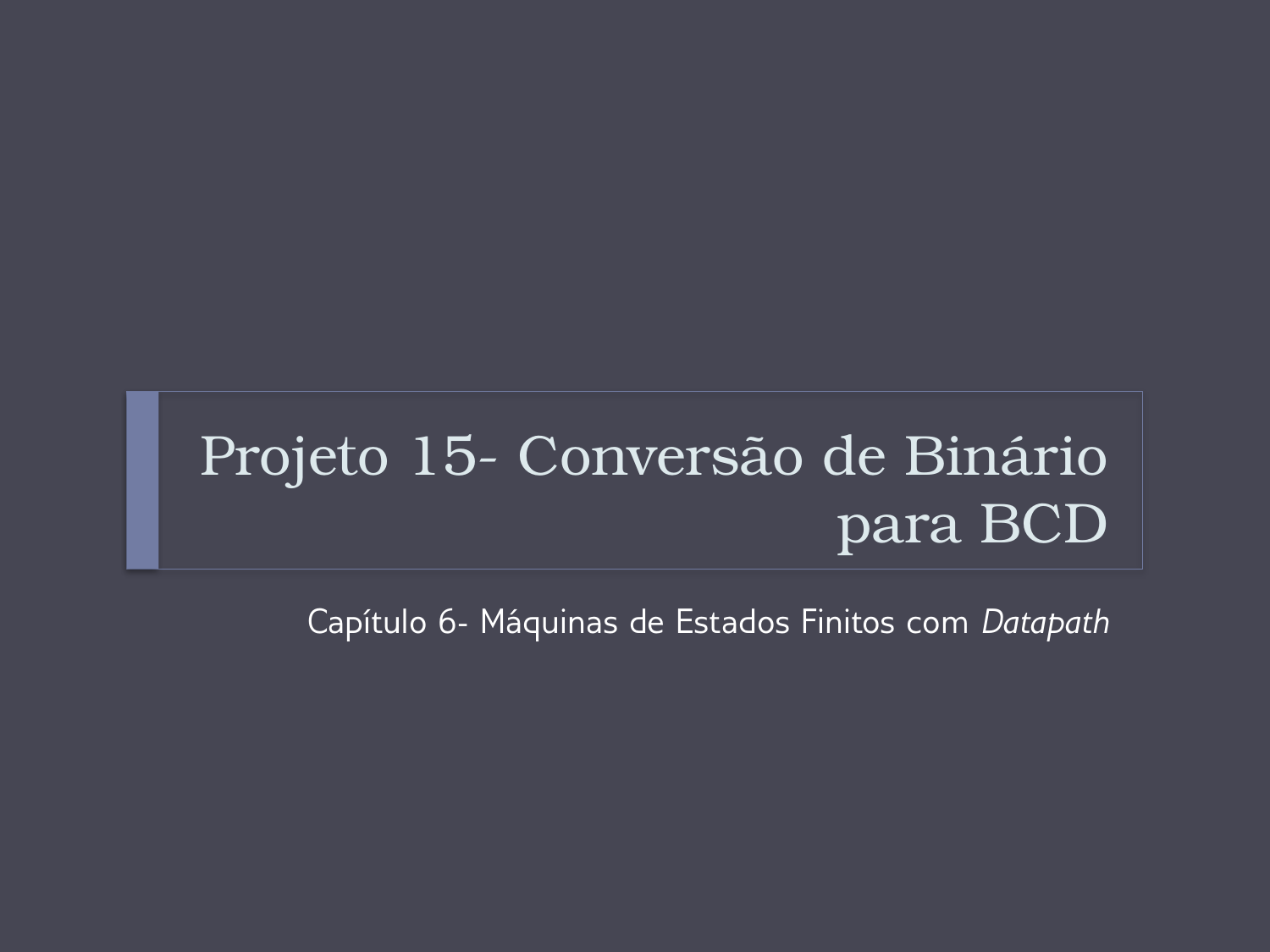

# Projeto 15- Conversão de Binário para BCD
Capítulo 6- Máquinas de Estados Finitos com Datapath